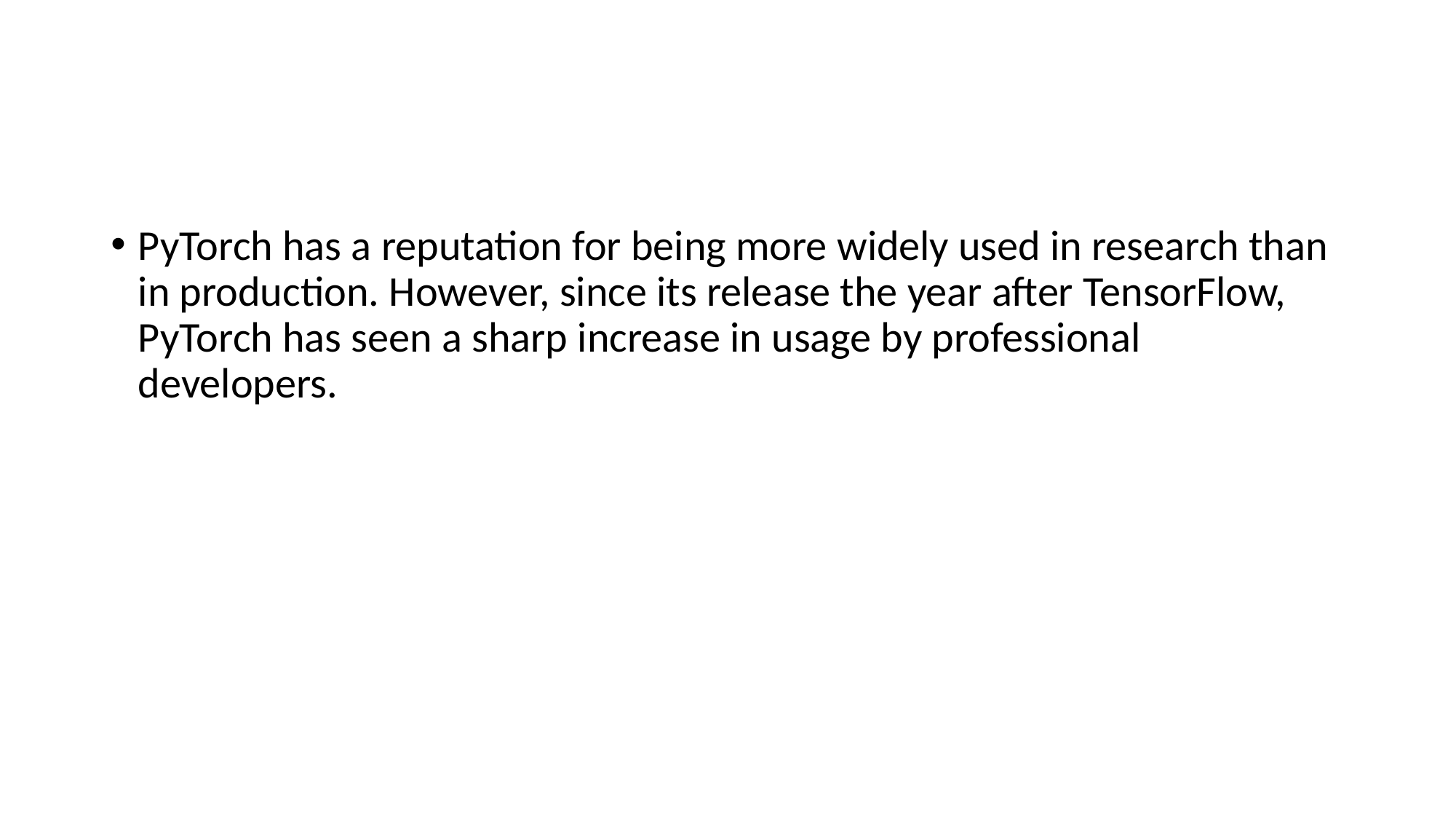

#
PyTorch has a reputation for being more widely used in research than in production. However, since its release the year after TensorFlow, PyTorch has seen a sharp increase in usage by professional developers.